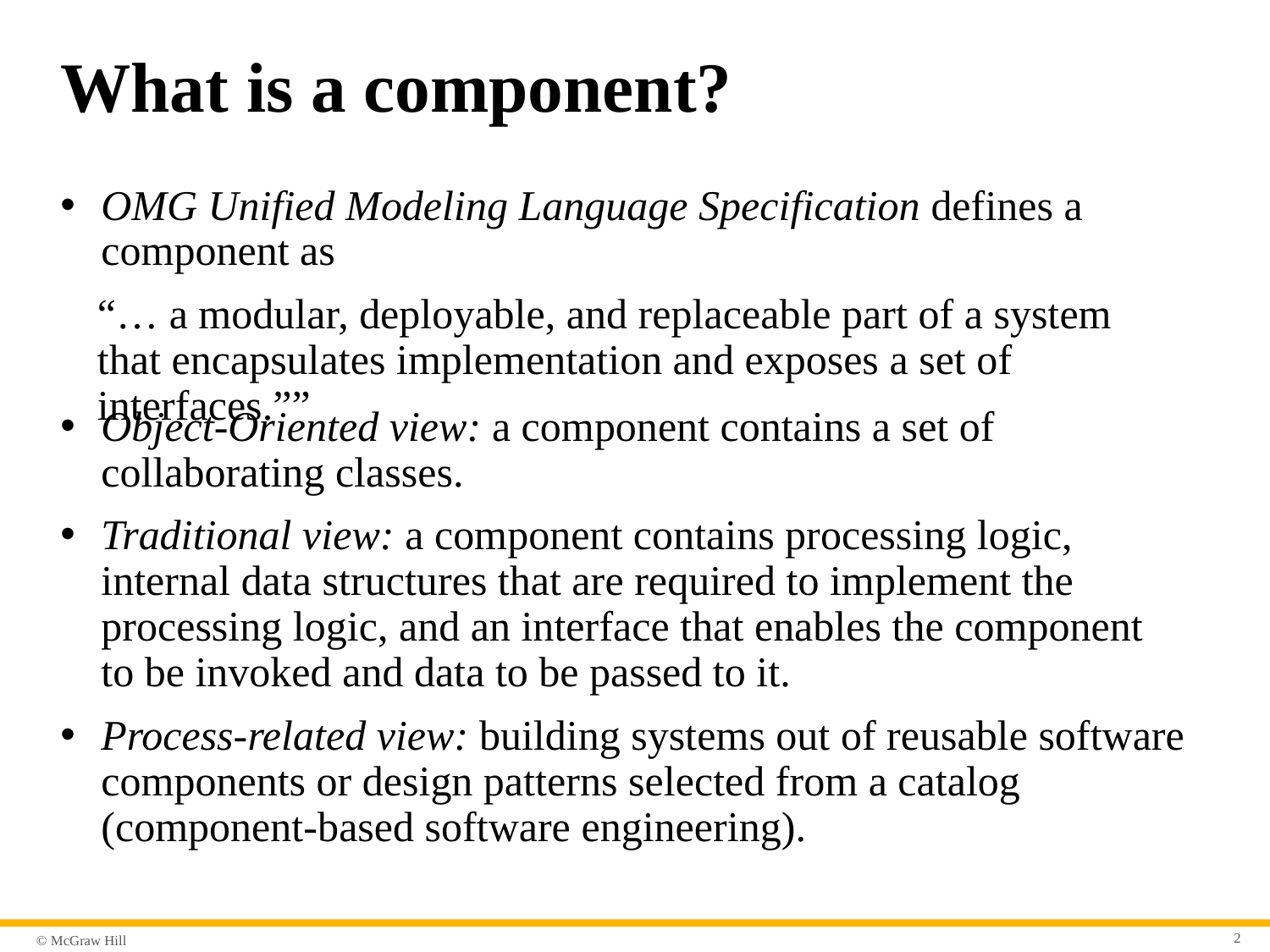

# What is a component?
OMG Unified Modeling Language Specification defines a component as
“… a modular, deployable, and replaceable part of a system that encapsulates implementation and exposes a set of interfaces.””
Object-Oriented view: a component contains a set of collaborating classes.
Traditional view: a component contains processing logic, internal data structures that are required to implement the processing logic, and an interface that enables the component to be invoked and data to be passed to it.
Process-related view: building systems out of reusable software components or design patterns selected from a catalog (component-based software engineering).
2